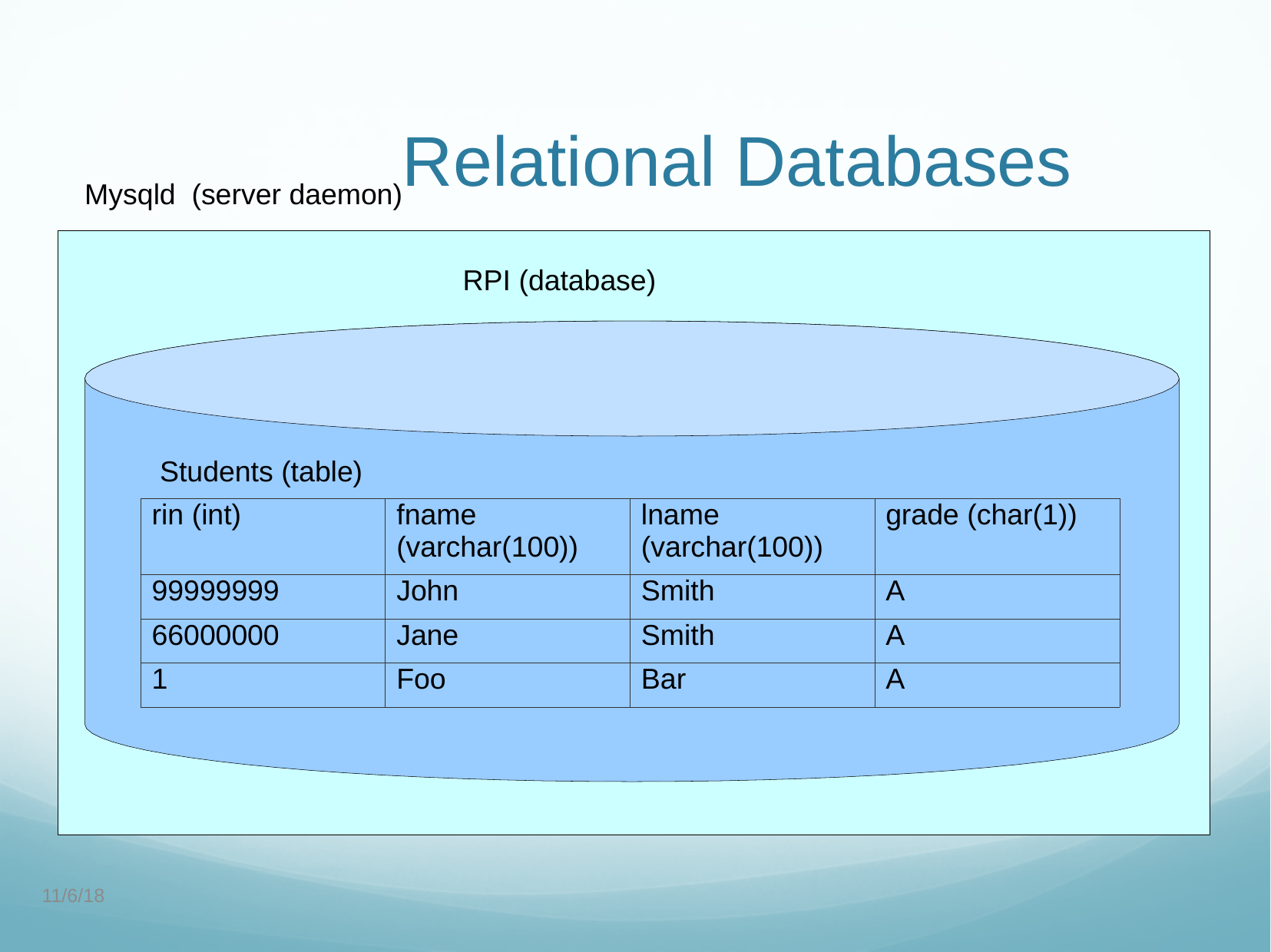

# Relational Databases
Mysqld  (server daemon)

RPI (database)

Students (table)
| rin (int) | fname (varchar(100)) | lname (varchar(100)) | grade (char(1)) |
| --- | --- | --- | --- |
| 99999999 | John | Smith | A |
| 66000000 | Jane | Smith | A |
| 1 | Foo | Bar | A |
11/6/18
Web Sys I - MySQL
7